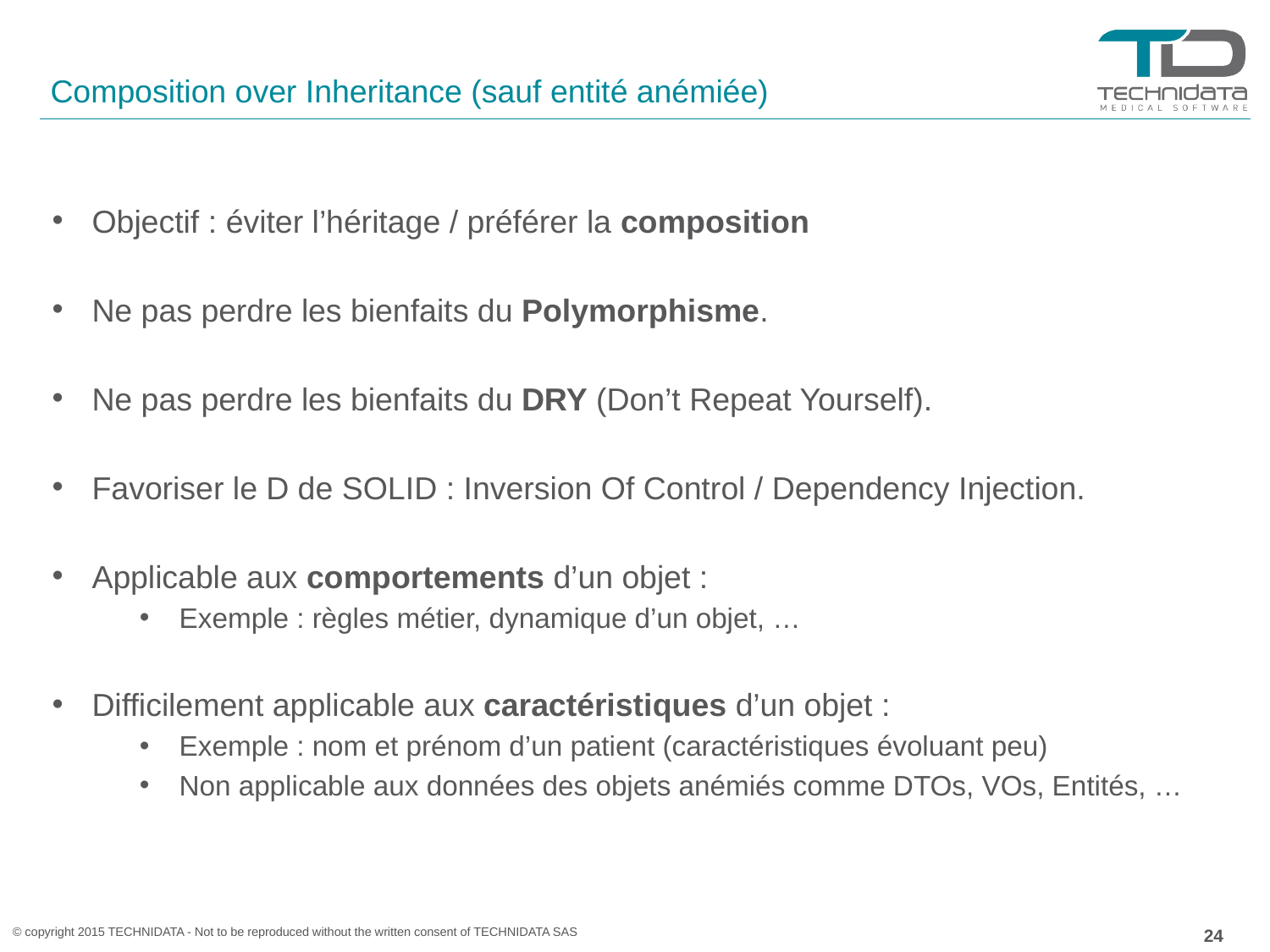

# Composition over Inheritance (sauf entité anémiée)

Objectif : éviter l’héritage / préférer la composition

Ne pas perdre les bienfaits du Polymorphisme.

Ne pas perdre les bienfaits du DRY (Don’t Repeat Yourself).

Favoriser le D de SOLID : Inversion Of Control / Dependency Injection.

Applicable aux comportements d’un objet :
Exemple : règles métier, dynamique d’un objet, …

Difficilement applicable aux caractéristiques d’un objet :
Exemple : nom et prénom d’un patient (caractéristiques évoluant peu)
Non applicable aux données des objets anémiés comme DTOs, VOs, Entités, …